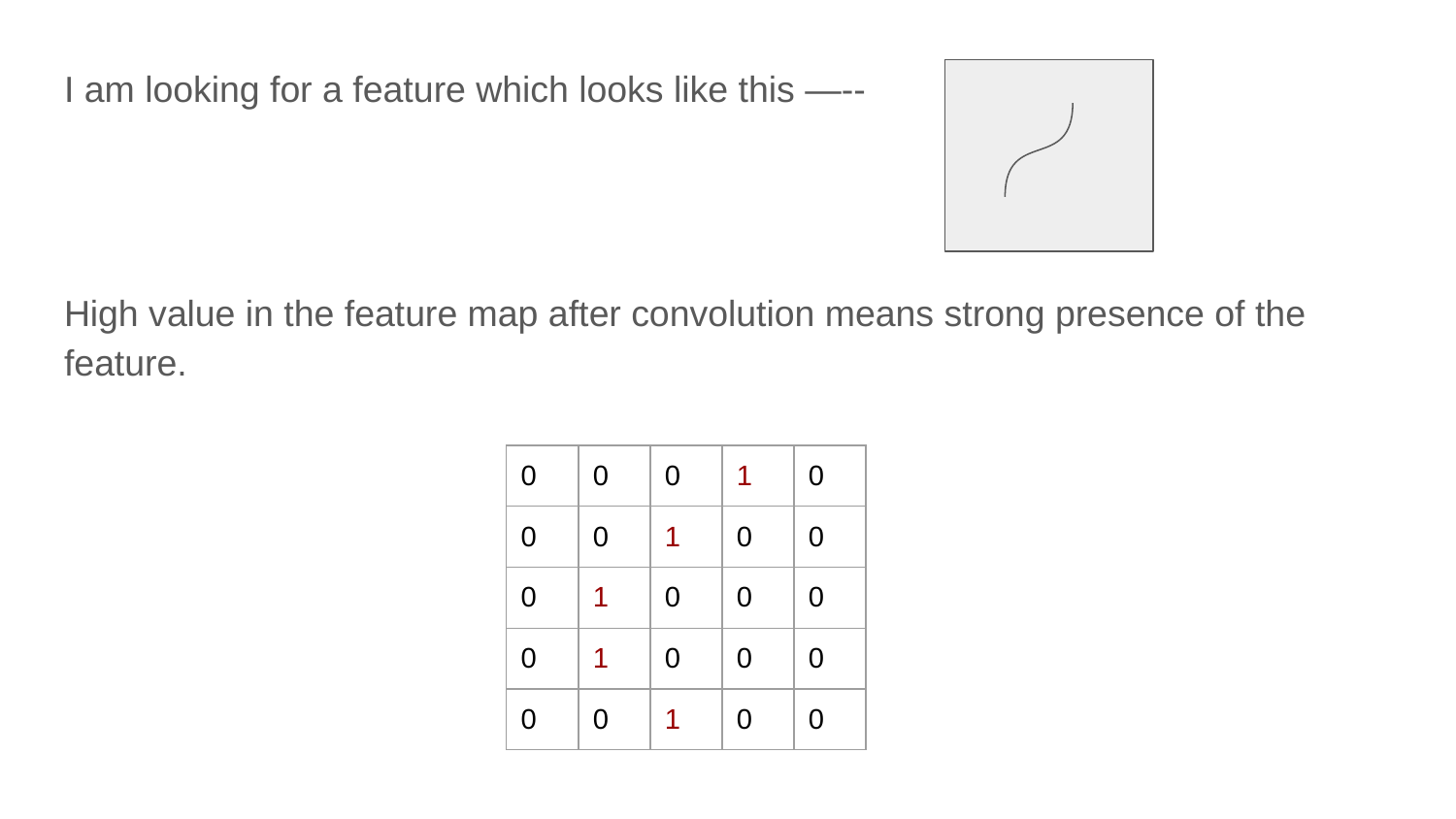

I am looking for a feature which looks like this —--

High value in the feature map after convolution means strong presence of the feature.

| 0 | 0 | 0 | 1 | 0 |
| --- | --- | --- | --- | --- |
| 0 | 0 | 1 | 0 | 0 |
| 0 | 1 | 0 | 0 | 0 |
| 0 | 1 | 0 | 0 | 0 |
| 0 | 0 | 1 | 0 | 0 |